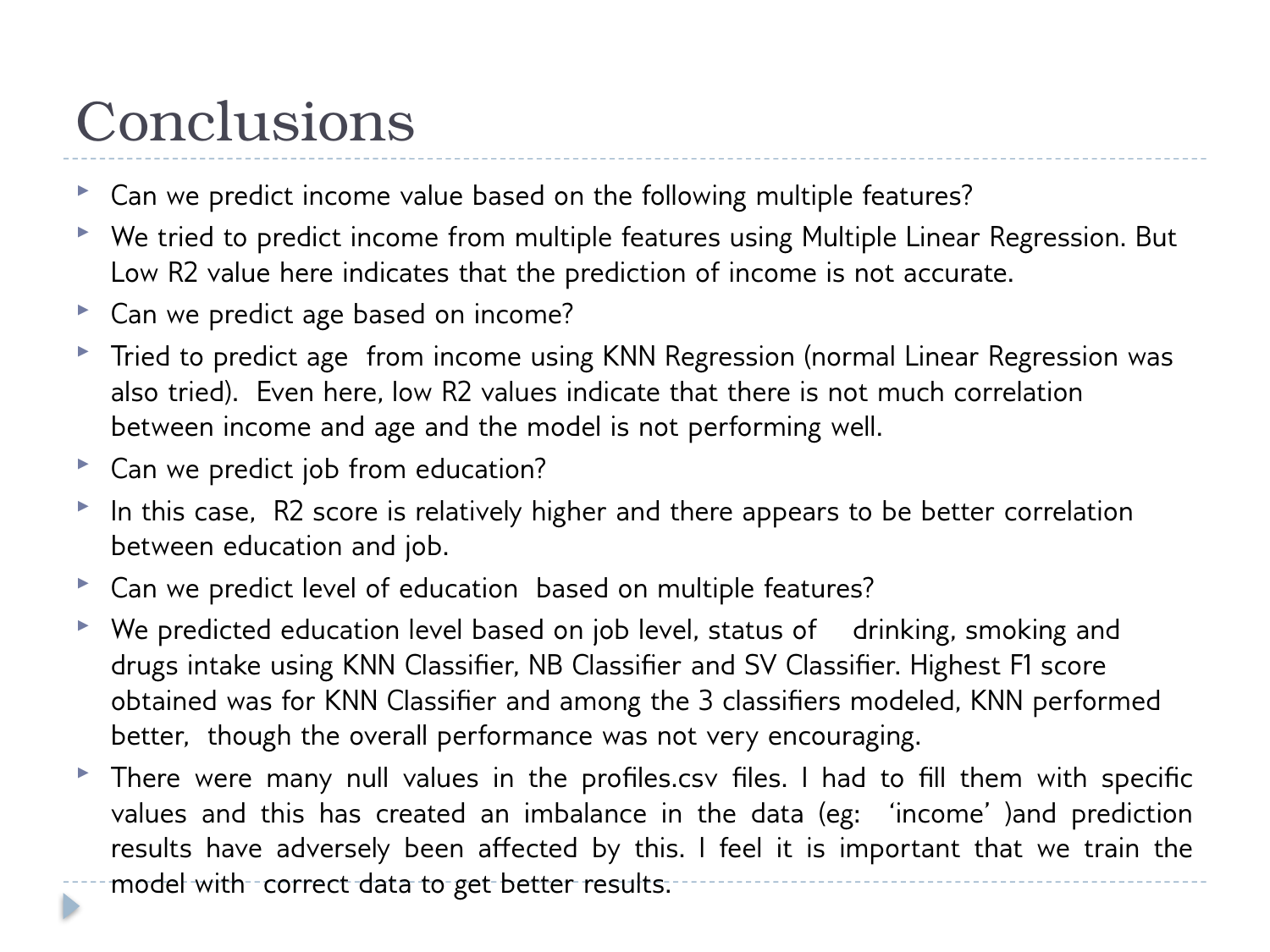

# Conclusions
Can we predict income value based on the following multiple features?
We tried to predict income from multiple features using Multiple Linear Regression. But Low R2 value here indicates that the prediction of income is not accurate.
Can we predict age based on income?
Tried to predict age  from income using KNN Regression (normal Linear Regression was also tried).  Even here, low R2 values indicate that there is not much correlation between income and age and the model is not performing well.
Can we predict job from education?
In this case,  R2 score is relatively higher and there appears to be better correlation between education and job.
Can we predict level of education  based on multiple features?
We predicted education level based on job level, status of    drinking, smoking and drugs intake using KNN Classifier, NB Classifier and SV Classifier. Highest F1 score obtained was for KNN Classifier and among the 3 classifiers modeled, KNN performed better,  though the overall performance was not very encouraging.
There were many null values in the profiles.csv files. I had to fill them with specific values and this has created an imbalance in the data (eg:  ‘income’ )and prediction results have adversely been affected by this. I feel it is important that we train the model with  correct data to get better results.